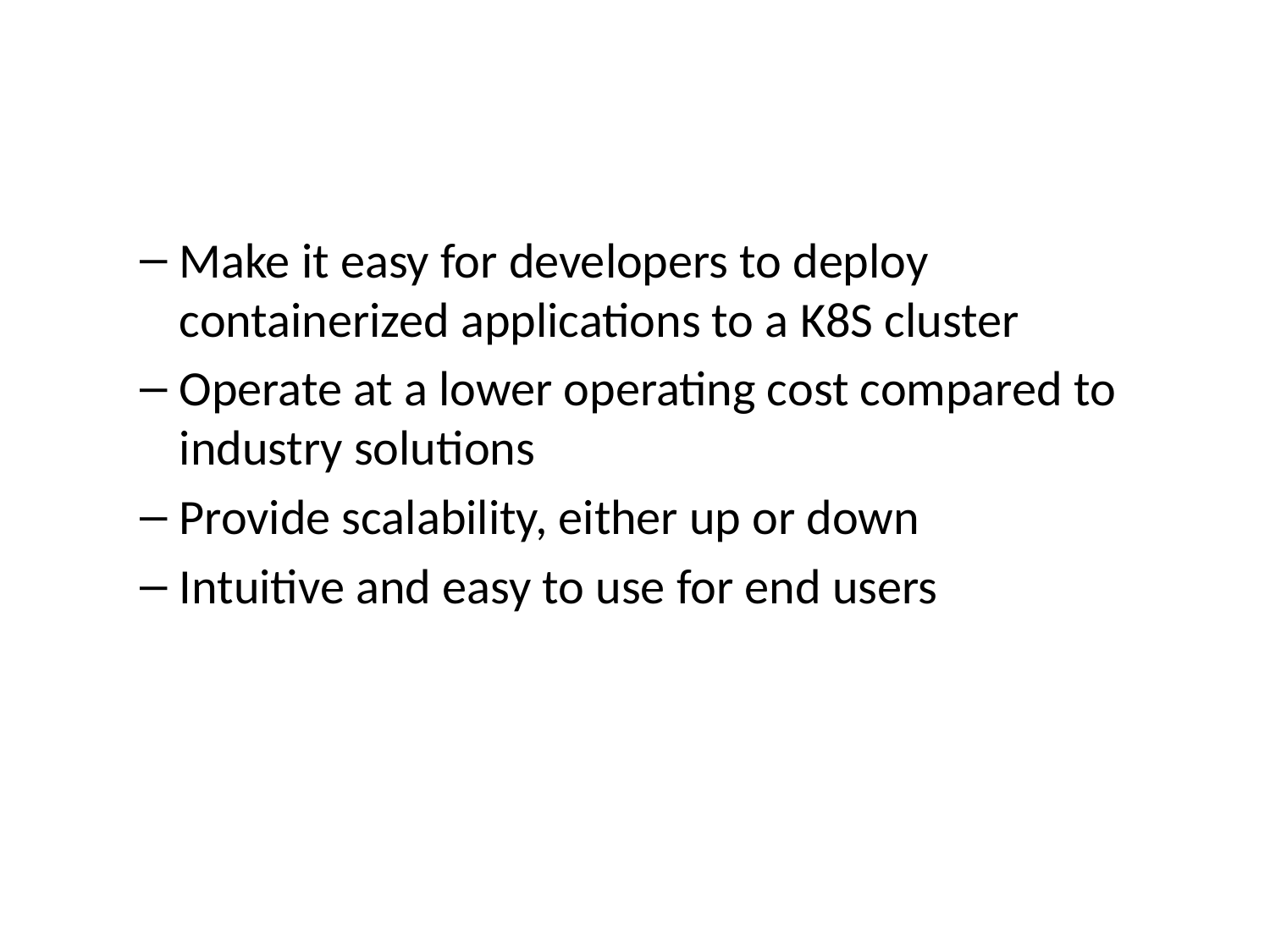

Make it easy for developers to deploy containerized applications to a K8S cluster
Operate at a lower operating cost compared to industry solutions
Provide scalability, either up or down
Intuitive and easy to use for end users